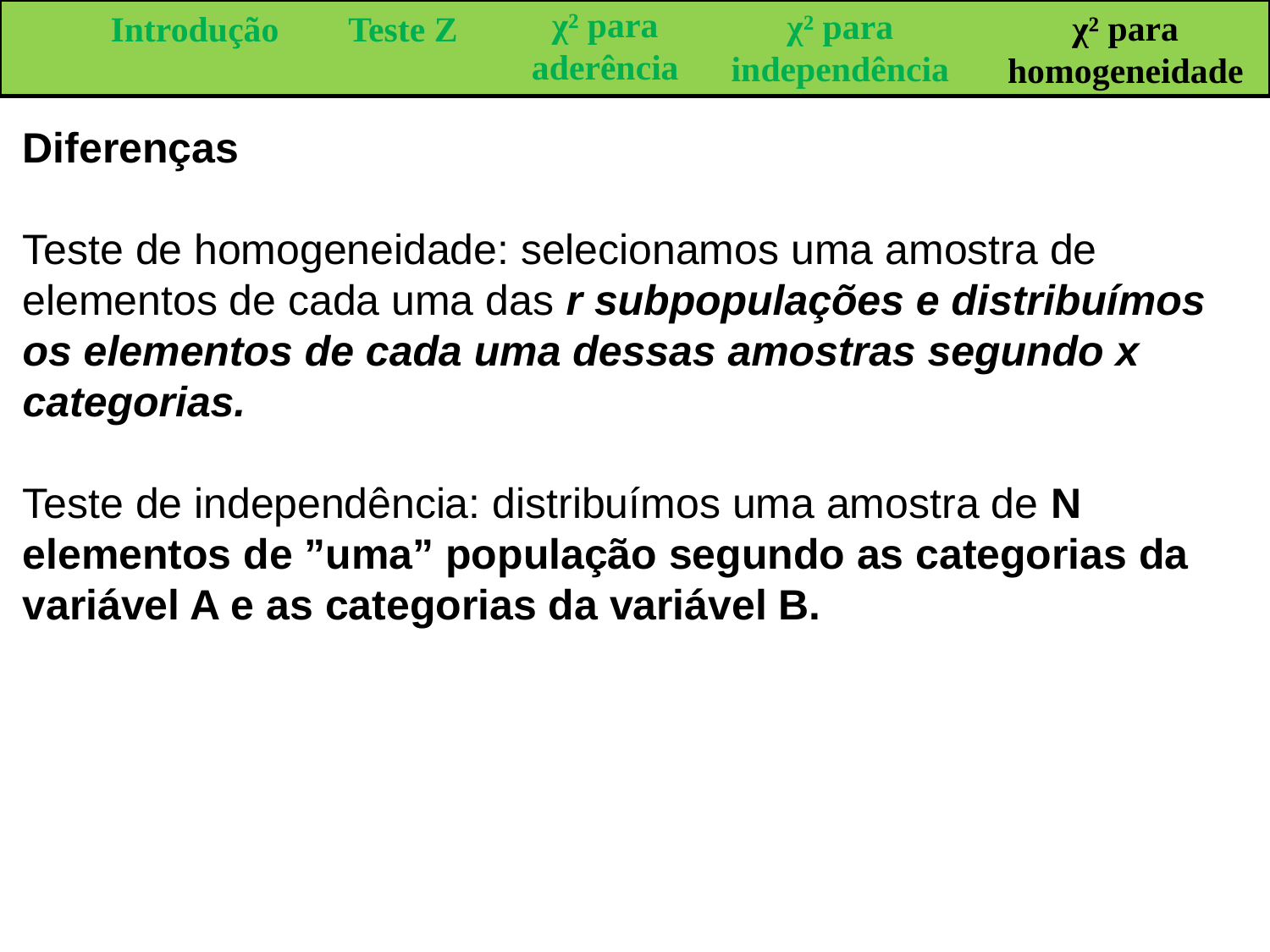

Introdução
Teste Z
χ² para homogeneidade
χ² para aderência
χ² para independência
Diferenças

Teste de homogeneidade: selecionamos uma amostra de elementos de cada uma das r subpopulações e distribuímos os elementos de cada uma dessas amostras segundo x categorias.

Teste de independência: distribuímos uma amostra de N elementos de ”uma” população segundo as categorias da variável A e as categorias da variável B.